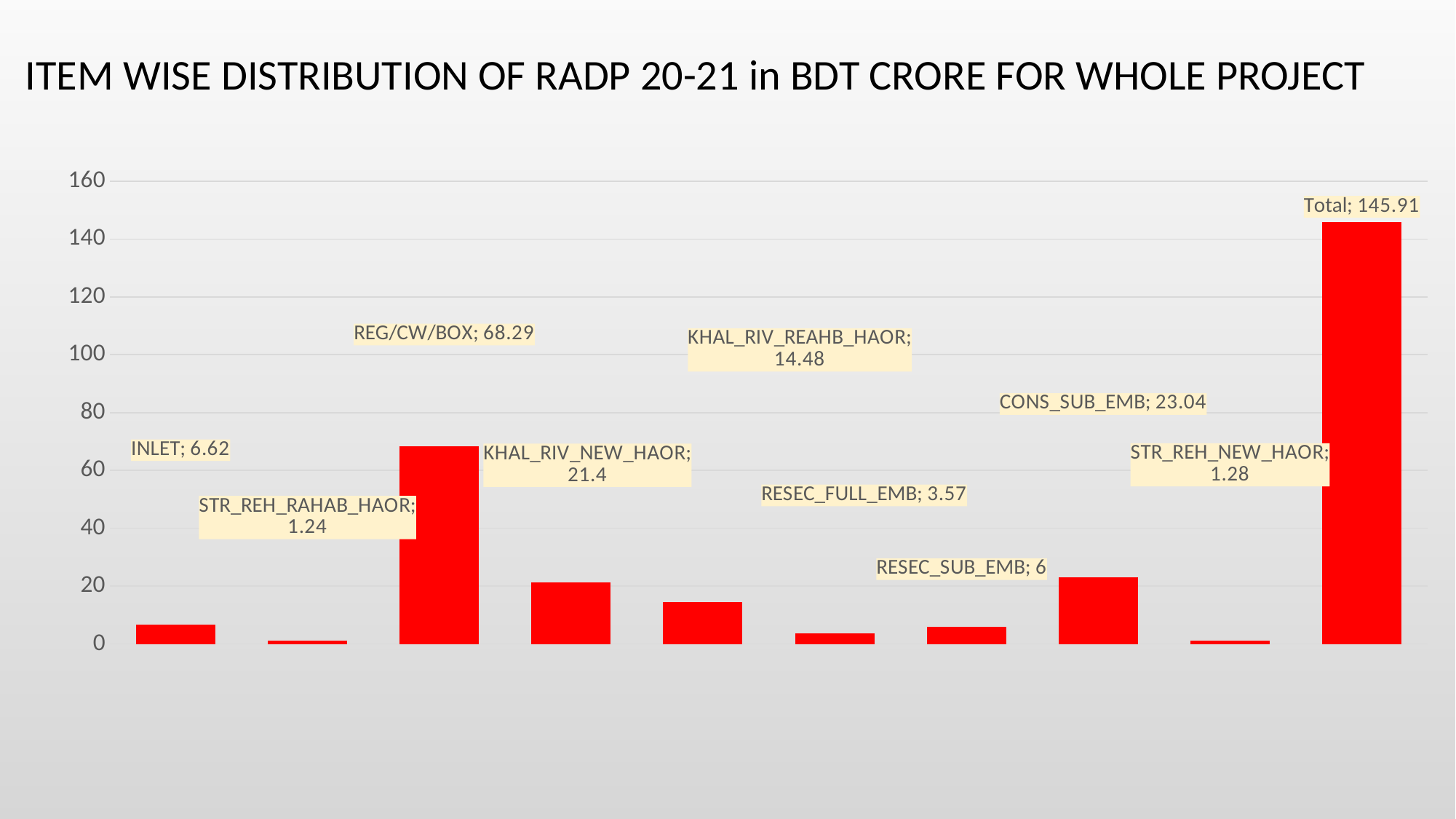

# ITEM WISE DISTRIBUTION OF RADP 20-21 in BDT CRORE FOR WHOLE PROJECT

### Chart

| Category |  |
|---|---|
| INLET | 6.62 |
| STR_REH_RAHAB_HAOR | 1.24 |
| REG/CW/BOX | 68.29 |
| KHAL_RIV_NEW_HAOR | 21.4 |
| KHAL_RIV_REAHB_HAOR | 14.48 |
| RESEC_FULL_EMB | 3.57 |
| RESEC_SUB_EMB | 6.0 |
| CONS_SUB_EMB | 23.04 |
| STR_REH_NEW_HAOR | 1.28 |
| Total | 145.91 |